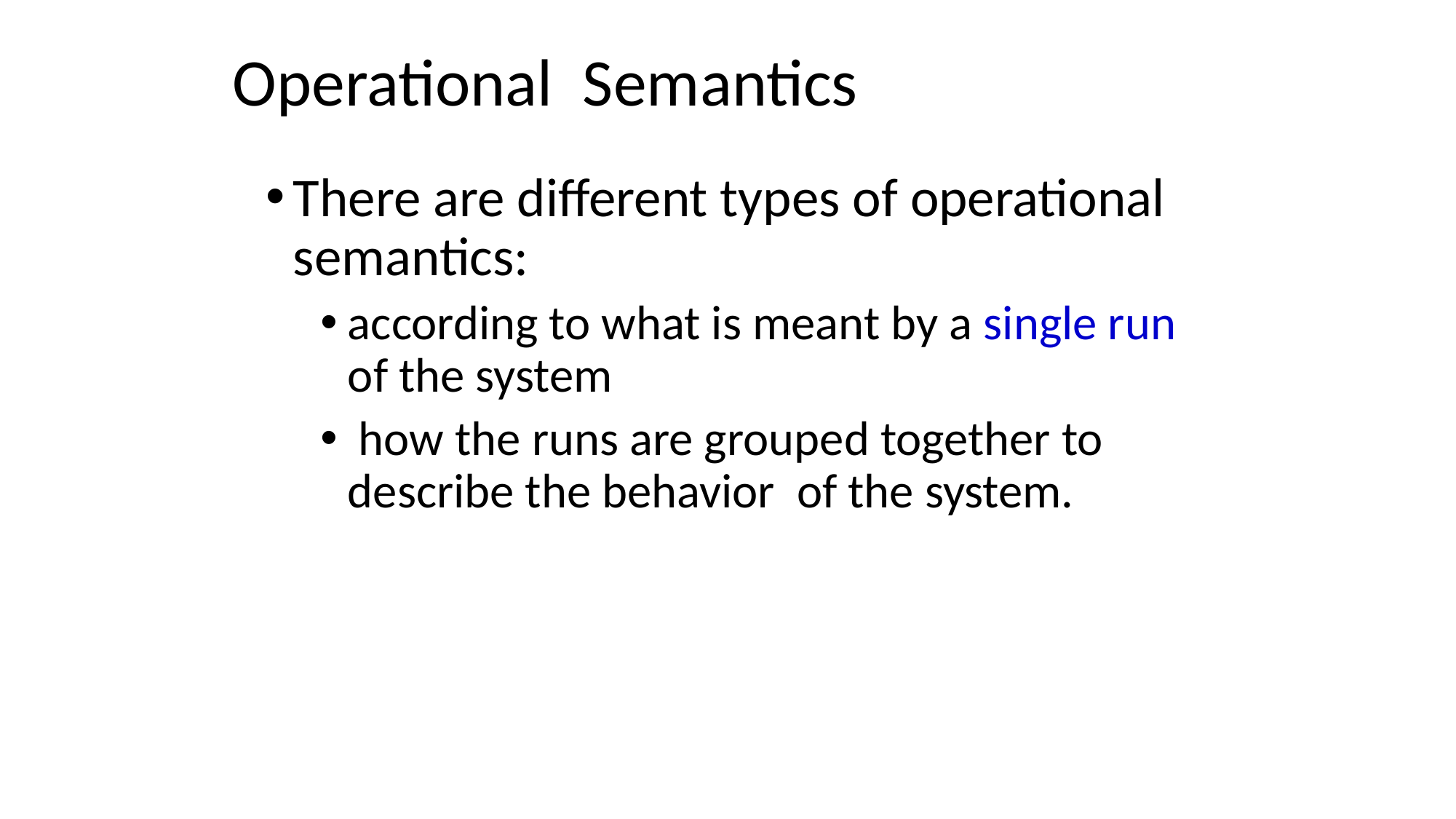

# Operational  Semantics
There are different types of operational semantics:
according to what is meant by a single run of the system
 how the runs are grouped together to describe the behavior  of the system.